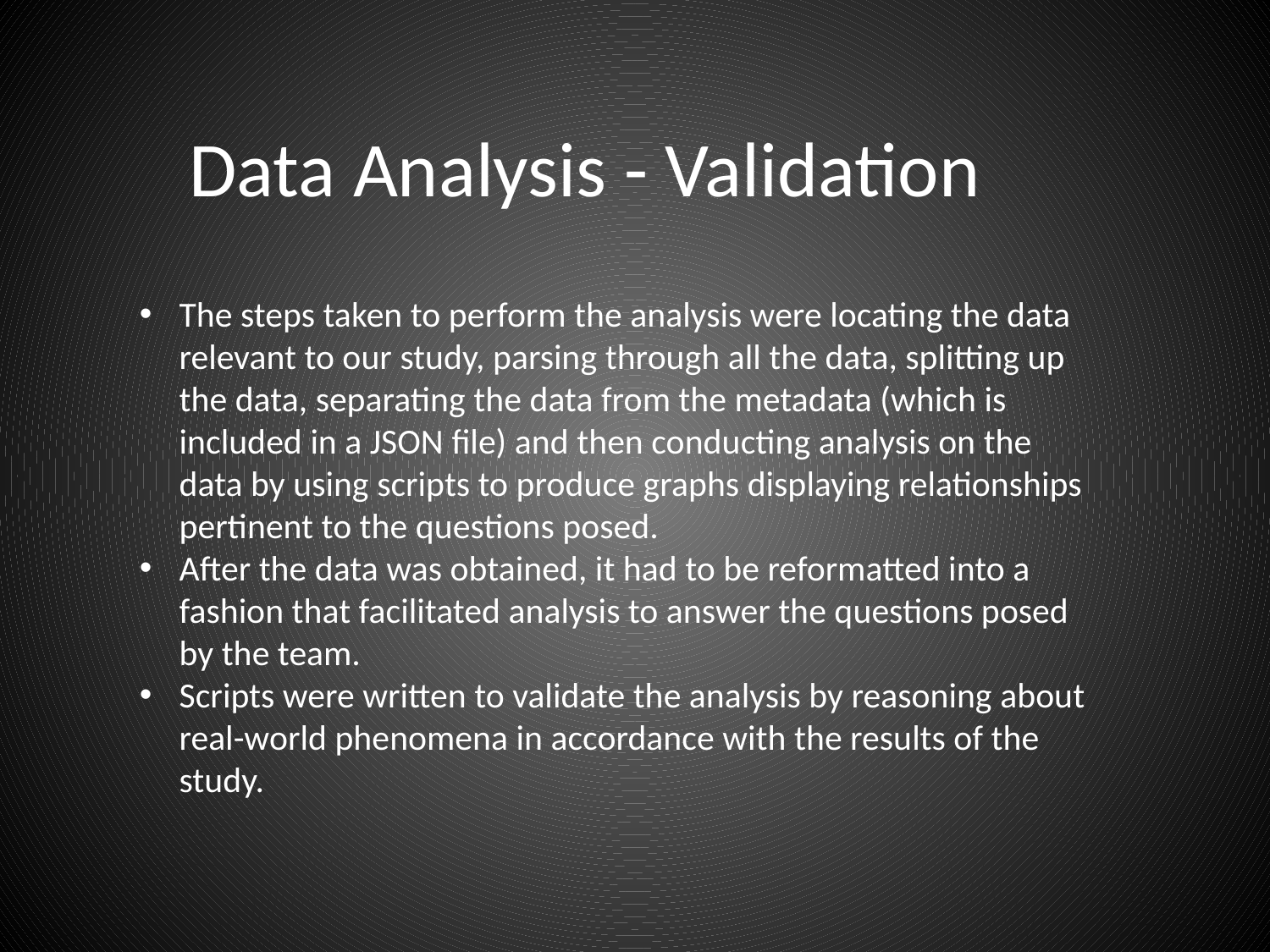

# Data Analysis - Validation
The steps taken to perform the analysis were locating the data relevant to our study, parsing through all the data, splitting up the data, separating the data from the metadata (which is included in a JSON file) and then conducting analysis on the data by using scripts to produce graphs displaying relationships pertinent to the questions posed.
After the data was obtained, it had to be reformatted into a fashion that facilitated analysis to answer the questions posed by the team.
Scripts were written to validate the analysis by reasoning about real-world phenomena in accordance with the results of the study.